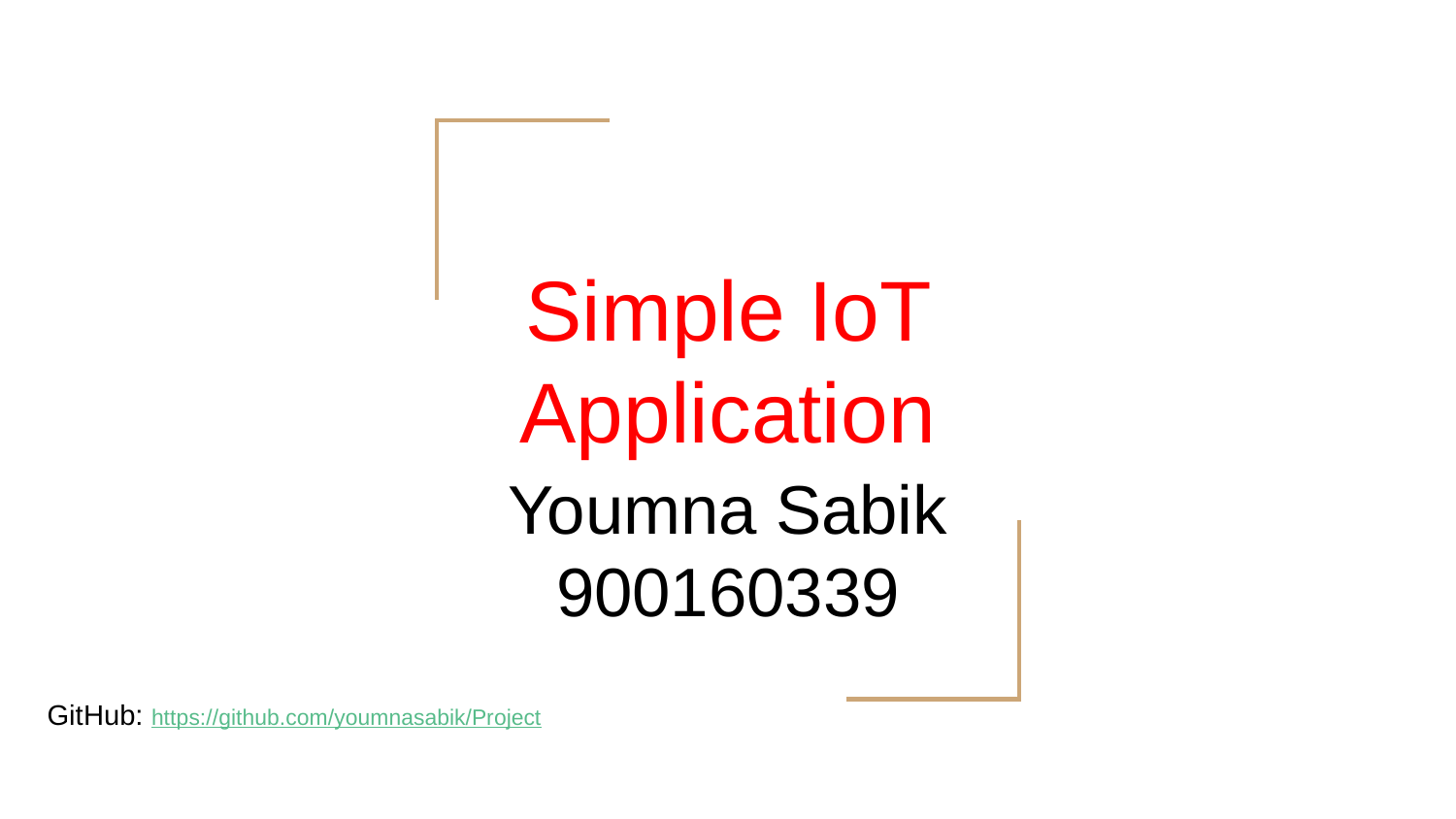

# Simple IoT Application
Youmna Sabik
900160339

GitHub: https://github.com/youmnasabik/Project